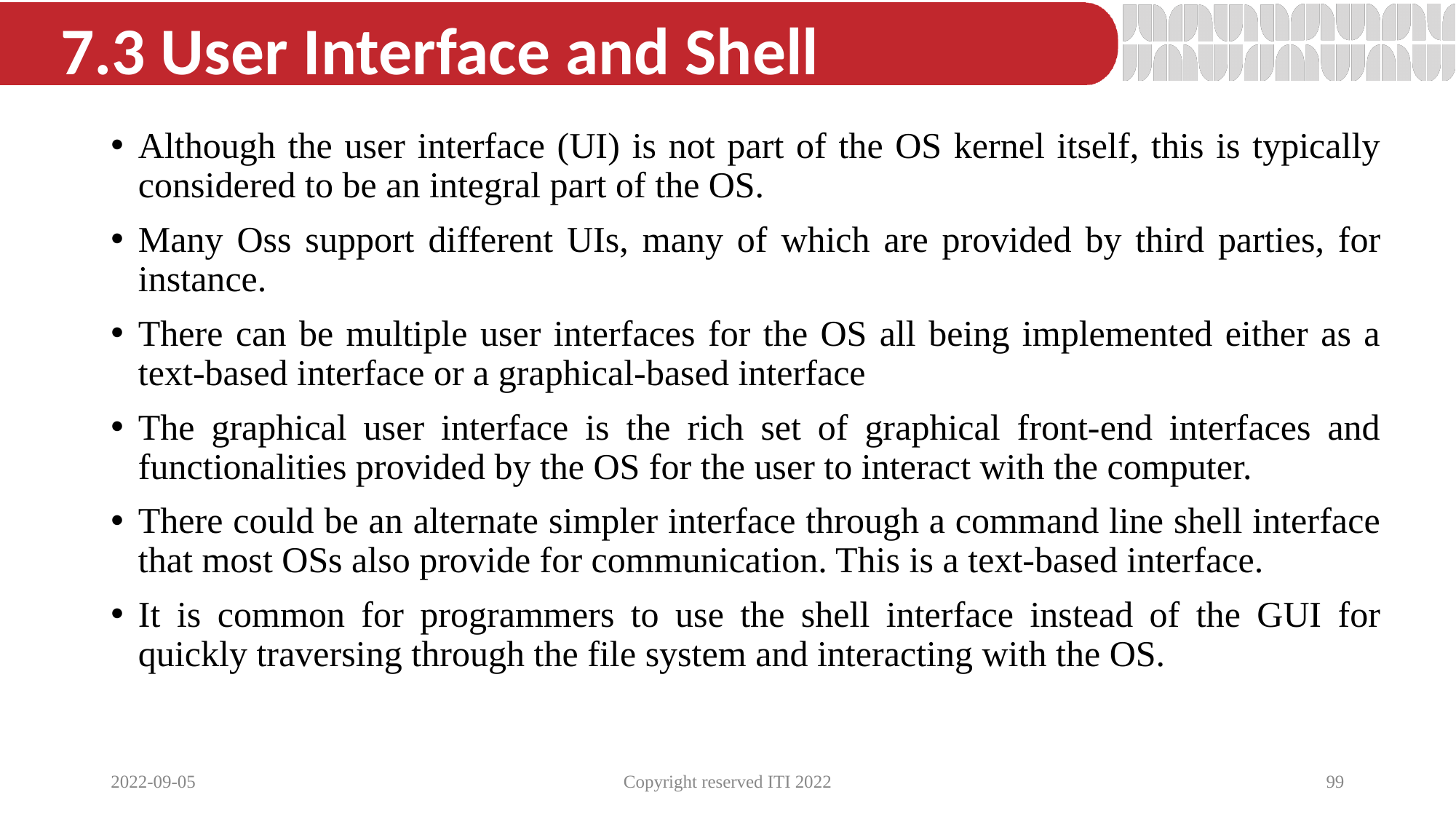

# 7.3 User Interface and Shell
Although the user interface (UI) is not part of the OS kernel itself, this is typically considered to be an integral part of the OS.
Many Oss support different UIs, many of which are provided by third parties, for instance.
There can be multiple user interfaces for the OS all being implemented either as a text-based interface or a graphical-based interface
The graphical user interface is the rich set of graphical front-end interfaces and functionalities provided by the OS for the user to interact with the computer.
There could be an alternate simpler interface through a command line shell interface that most OSs also provide for communication. This is a text-based interface.
It is common for programmers to use the shell interface instead of the GUI for quickly traversing through the file system and interacting with the OS.
2022-09-05
Copyright reserved ITI 2022
99